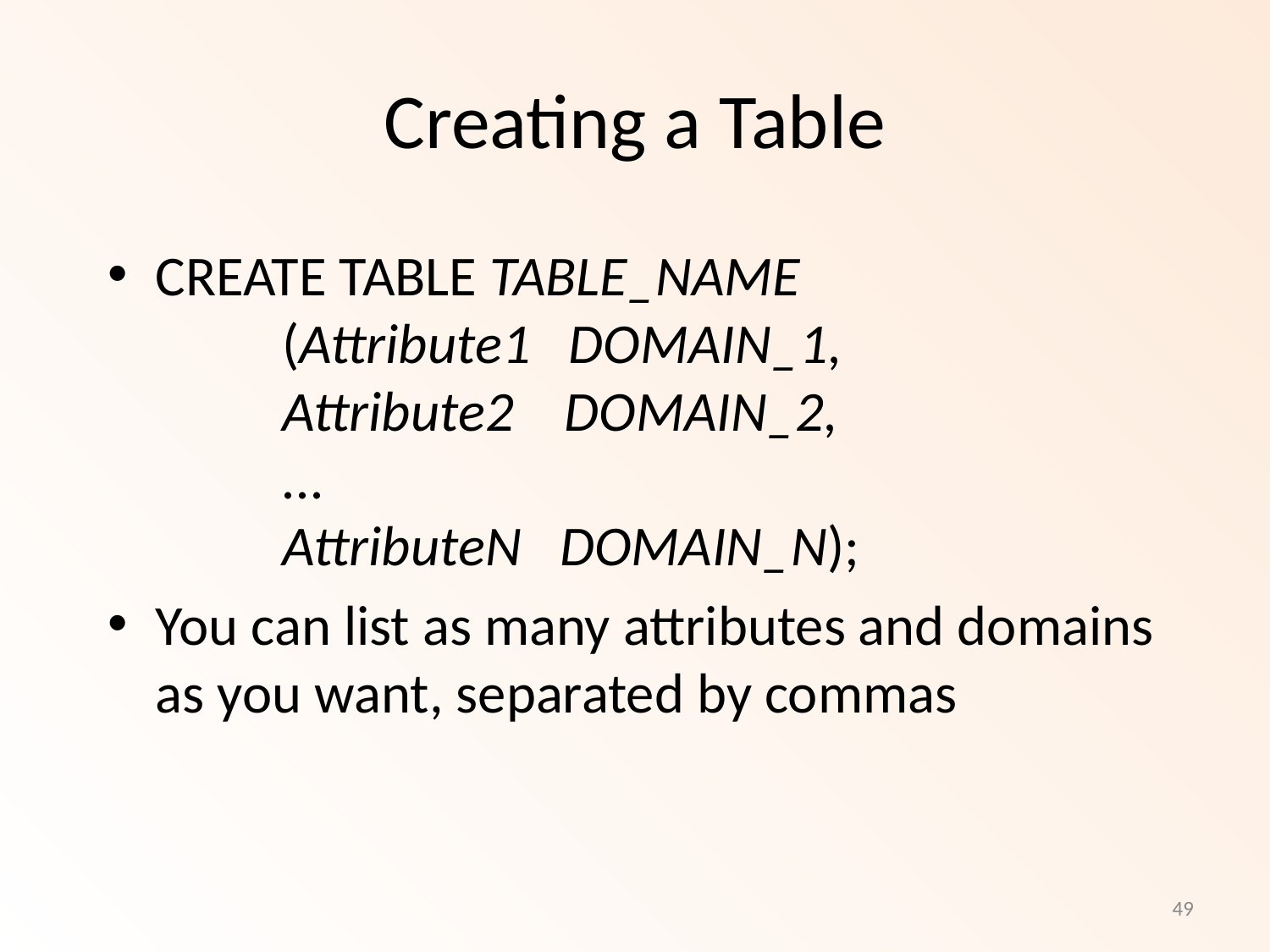

Creating a Table
CREATE TABLE TABLE_NAME
	(Attribute1   DOMAIN_1,
 	Attribute2    DOMAIN_2,
	...
	AttributeN   DOMAIN_N);
You can list as many attributes and domains as you want, separated by commas
49